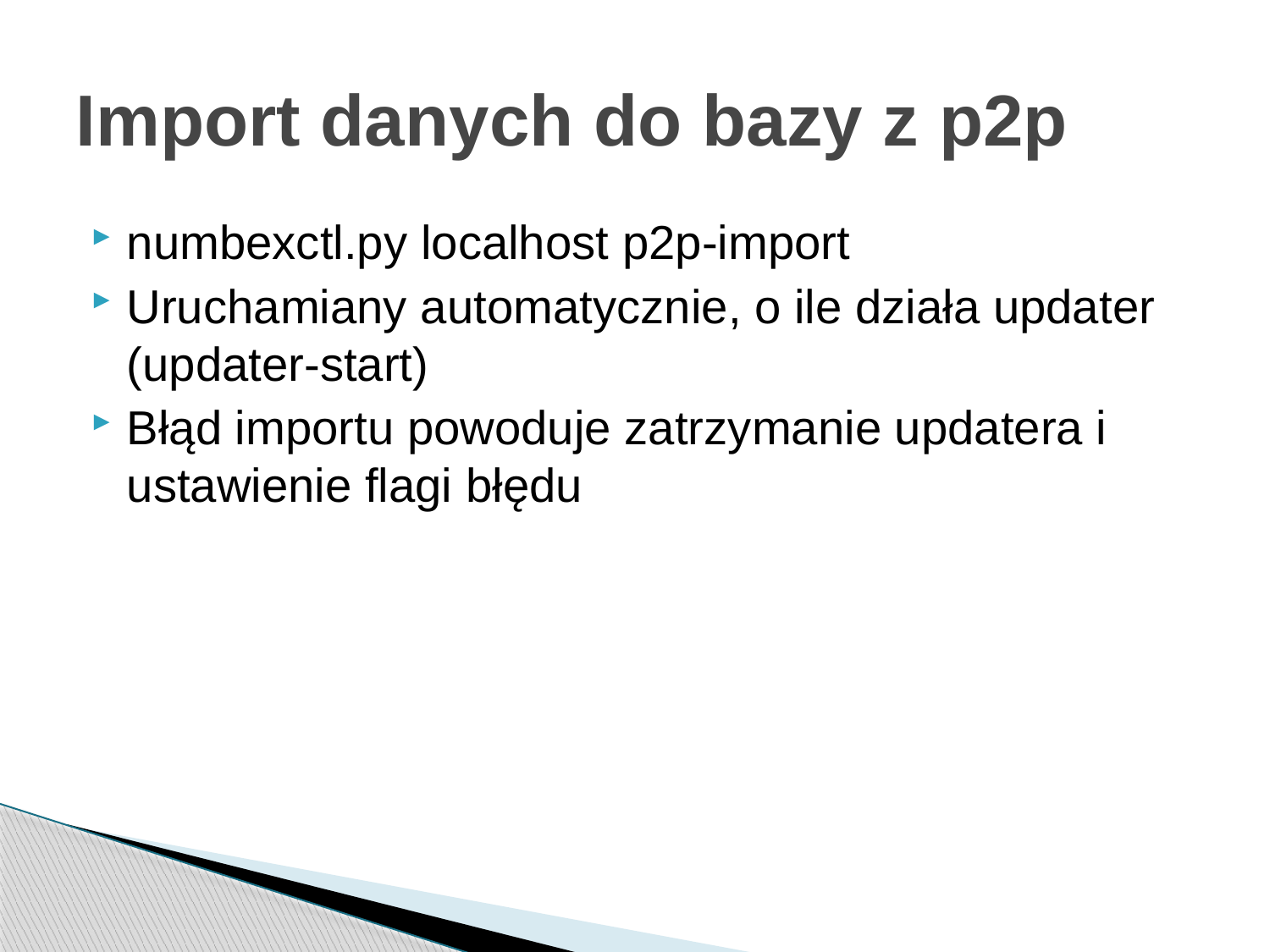

# Import danych do bazy z p2p
numbexctl.py localhost p2p-import
Uruchamiany automatycznie, o ile działa updater (updater-start)
Błąd importu powoduje zatrzymanie updatera i ustawienie flagi błędu